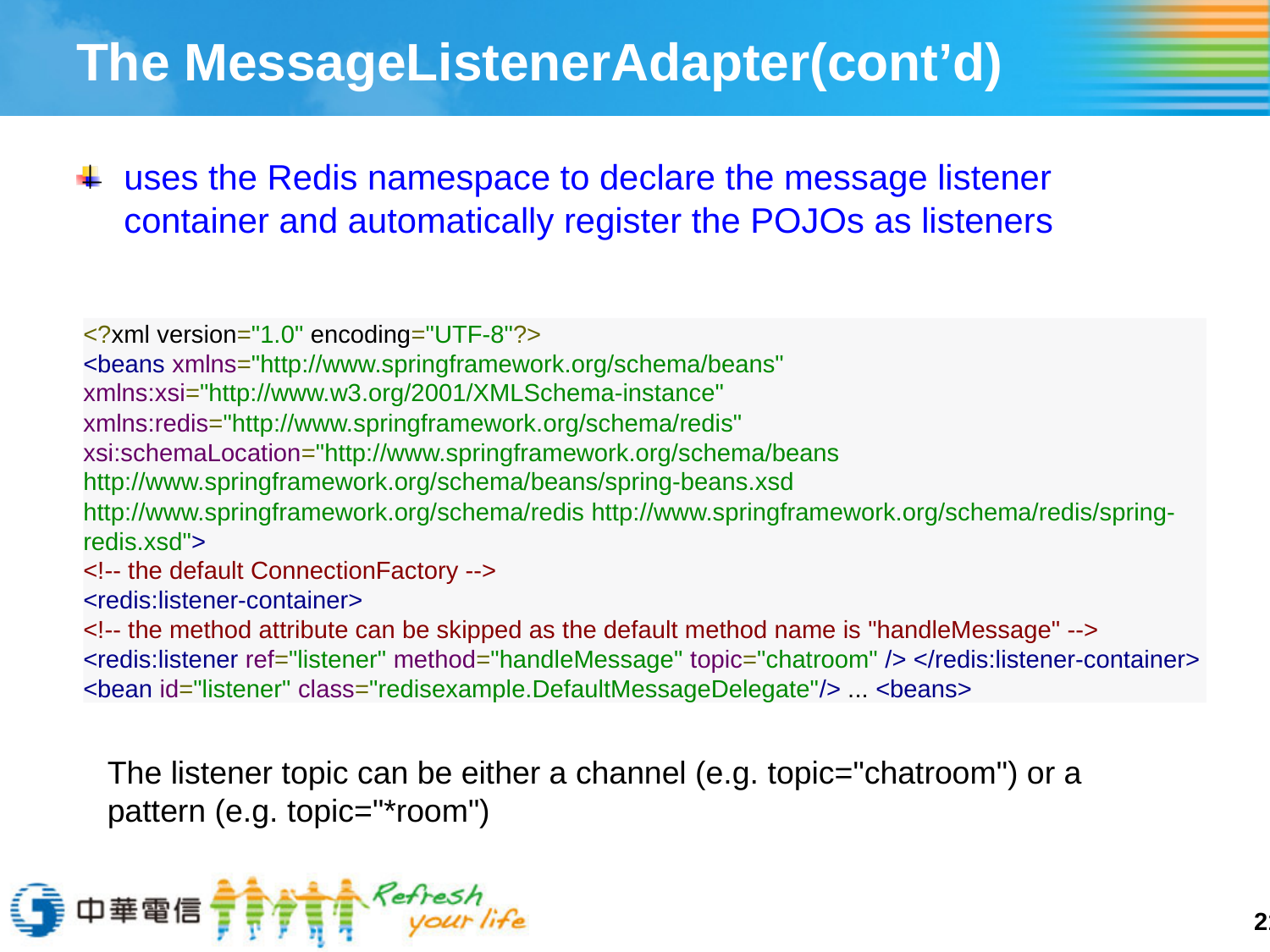

# The MessageListenerAdapter(cont’d)
uses the Redis namespace to declare the message listener container and automatically register the POJOs as listeners
<?xml version="1.0" encoding="UTF-8"?>
<beans xmlns="http://www.springframework.org/schema/beans" xmlns:xsi="http://www.w3.org/2001/XMLSchema-instance" xmlns:redis="http://www.springframework.org/schema/redis" xsi:schemaLocation="http://www.springframework.org/schema/beans http://www.springframework.org/schema/beans/spring-beans.xsd http://www.springframework.org/schema/redis http://www.springframework.org/schema/redis/spring-redis.xsd">
<!-- the default ConnectionFactory -->
<redis:listener-container>
<!-- the method attribute can be skipped as the default method name is "handleMessage" -->
<redis:listener ref="listener" method="handleMessage" topic="chatroom" /> </redis:listener-container> <bean id="listener" class="redisexample.DefaultMessageDelegate"/> ... <beans>
The listener topic can be either a channel (e.g. topic="chatroom") or a pattern (e.g. topic="*room")